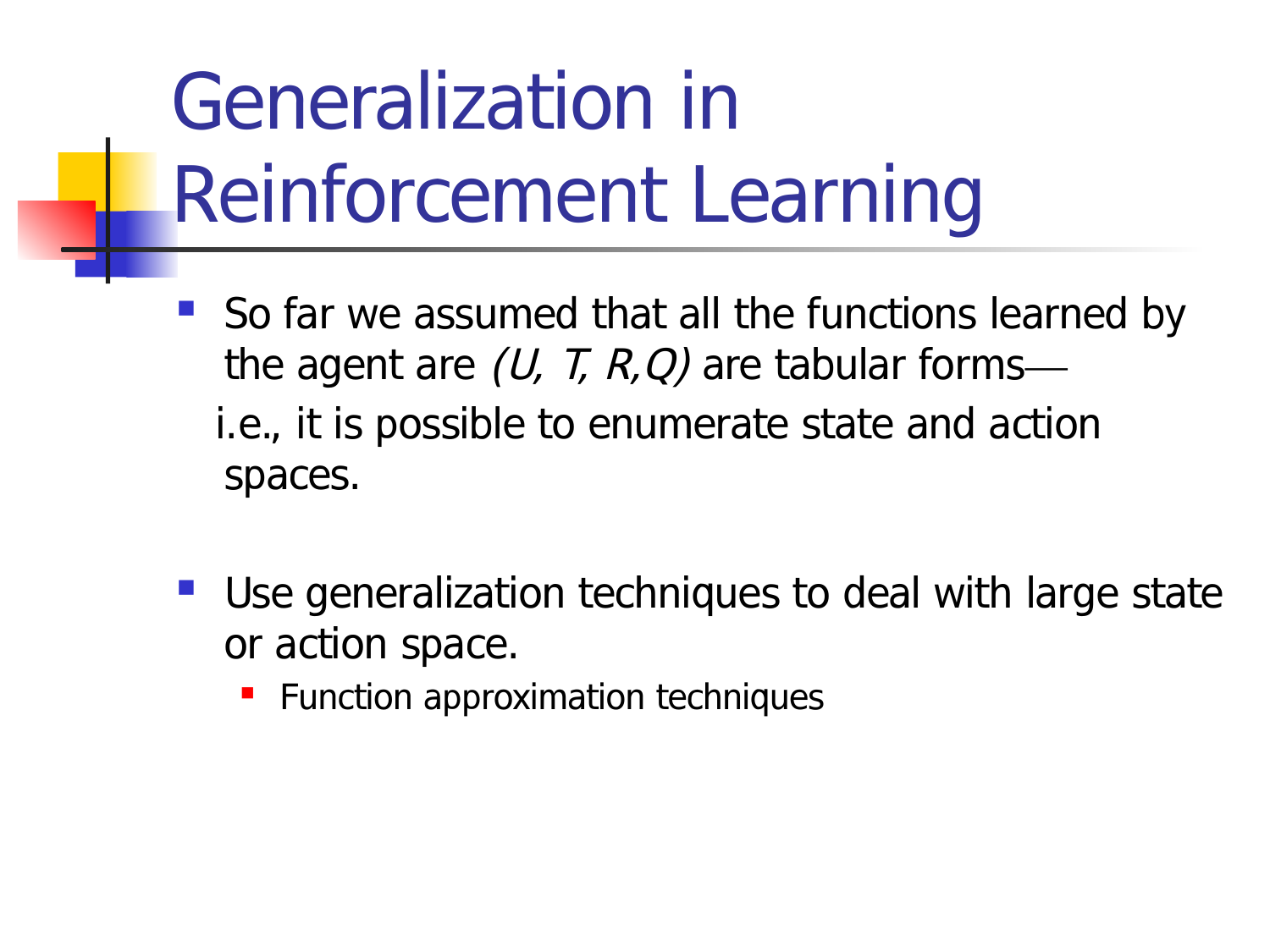

# Generalization in Reinforcement Learning
So far we assumed that all the functions learned by the agent are (U, T, R,Q) are tabular forms—
   i.e., it is possible to enumerate state and action spaces.

Use generalization techniques to deal with large state or action space.
Function approximation techniques